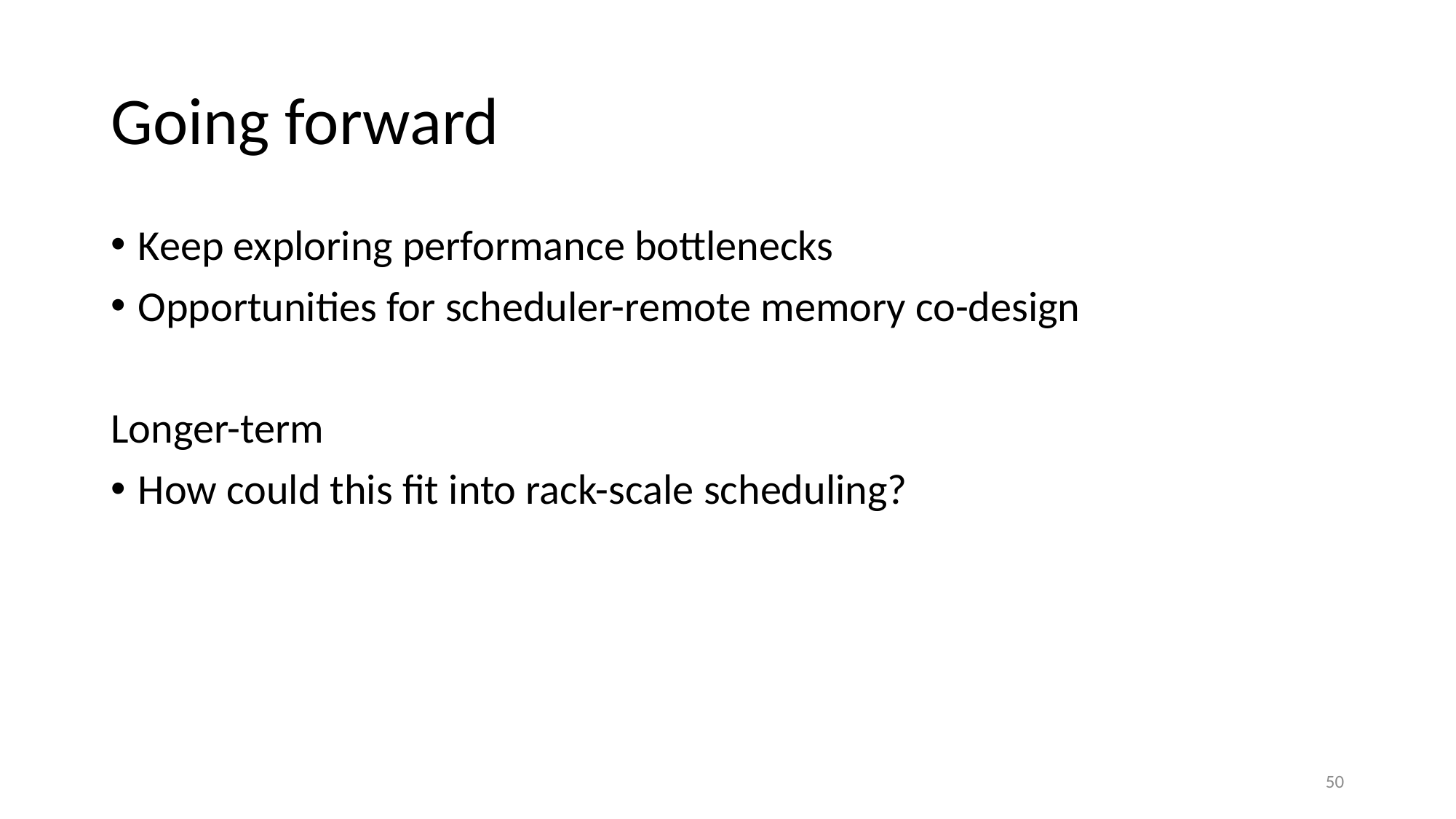

# Going forward
Keep exploring performance bottlenecks
Opportunities for scheduler-remote memory co-design

Longer-term
How could this fit into rack-scale scheduling?

50